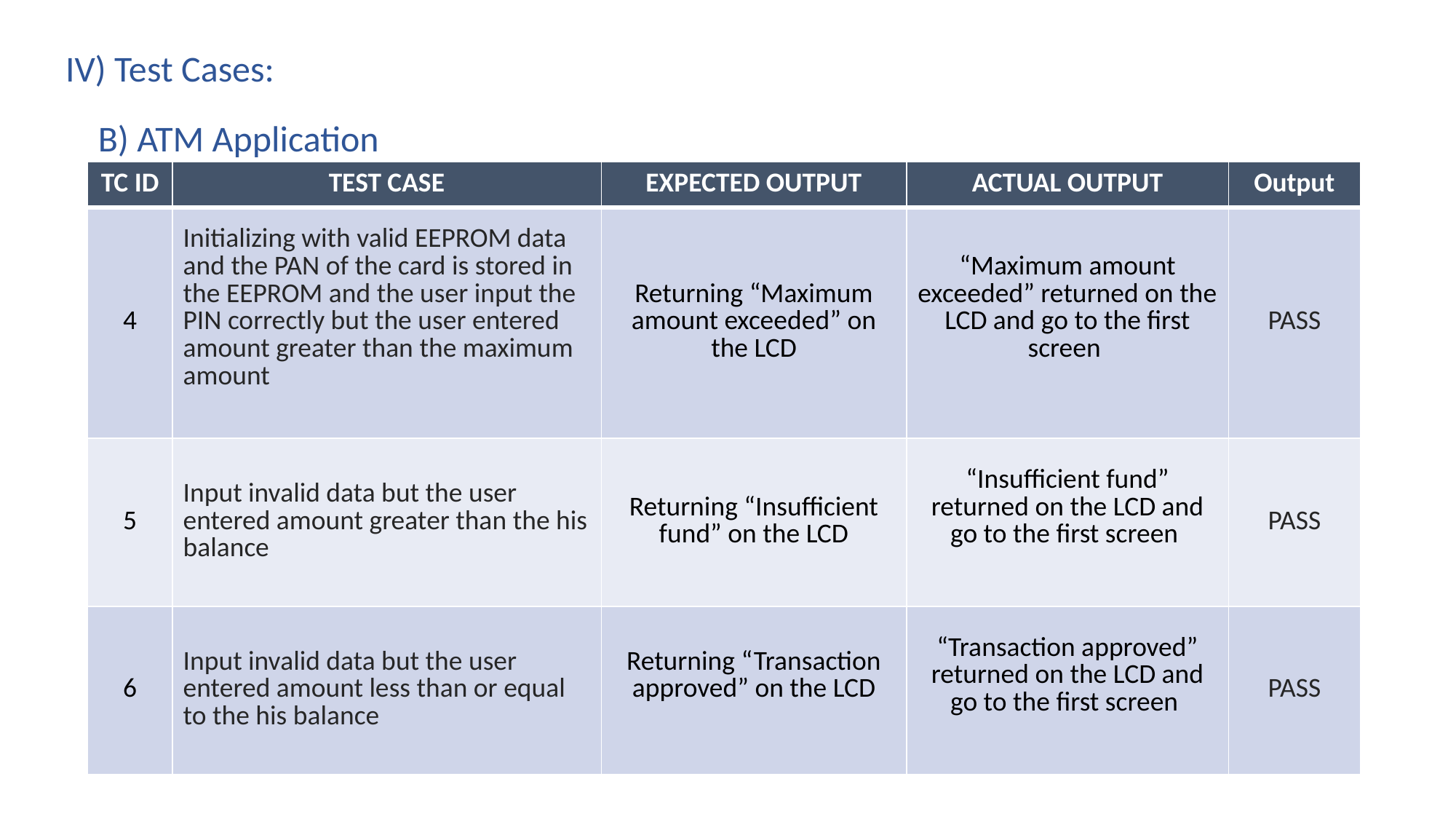

IV) Test Cases:
B) ATM Application
| TC ID | TEST CASE | EXPECTED OUTPUT | ACTUAL OUTPUT | Output |
| --- | --- | --- | --- | --- |
| 4 | Initializing with valid EEPROM data and the PAN of the card is stored in the EEPROM and the user input the PIN correctly but the user entered amount greater than the maximum amount | Returning “Maximum amount exceeded” on the LCD | “Maximum amount exceeded” returned on the LCD and go to the first screen | PASS |
| 5 | Input invalid data but the user entered amount greater than the his balance | Returning “Insufficient fund” on the LCD | “Insufficient fund” returned on the LCD and go to the first screen | PASS |
| 6 | Input invalid data but the user entered amount less than or equal to the his balance | Returning “Transaction approved” on the LCD | “Transaction approved” returned on the LCD and go to the first screen | PASS |